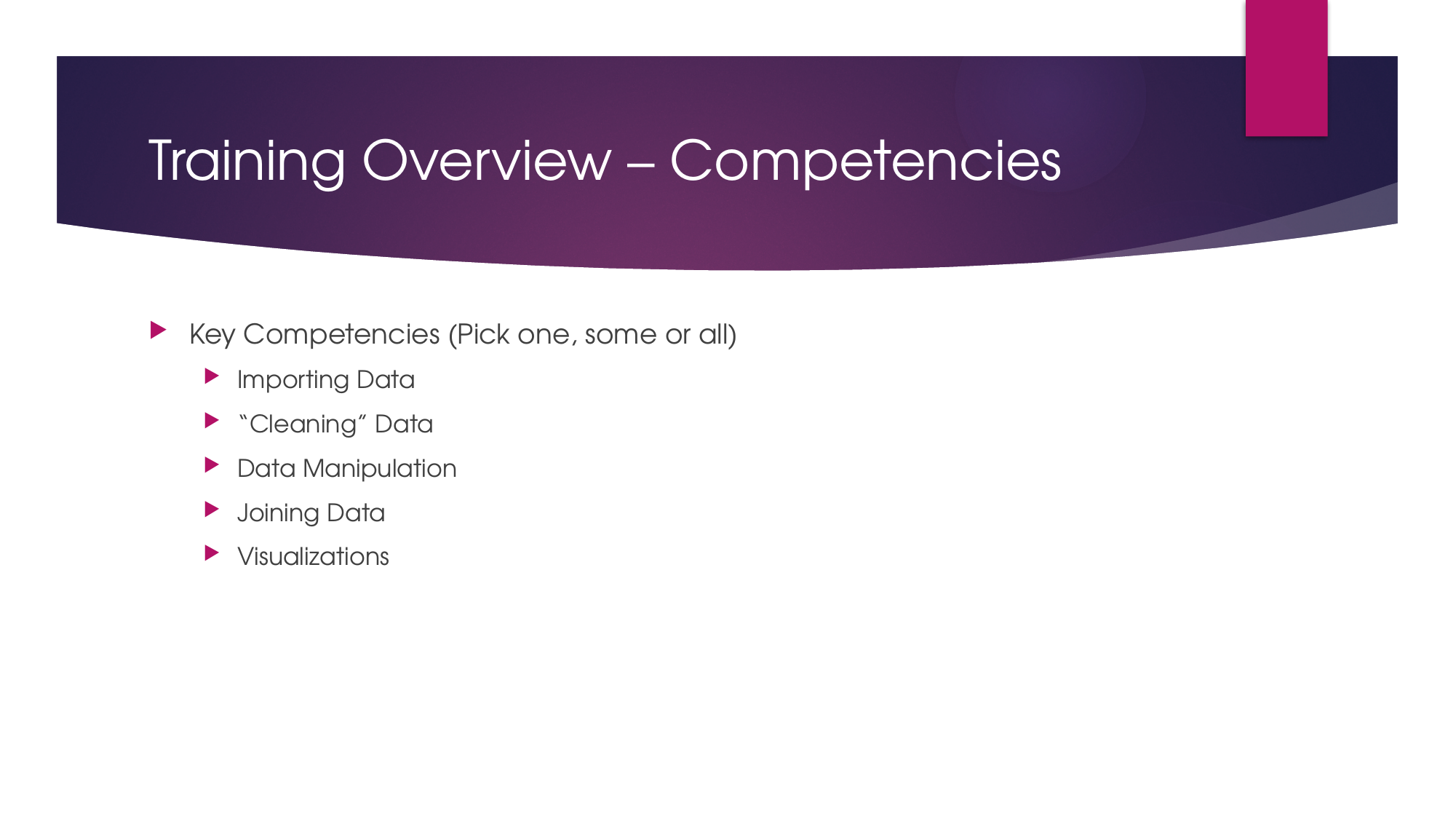

# Training Overview – Competencies
Key Competencies (Pick one, some or all)
Importing Data
“Cleaning” Data
Data Manipulation
Joining Data
Visualizations